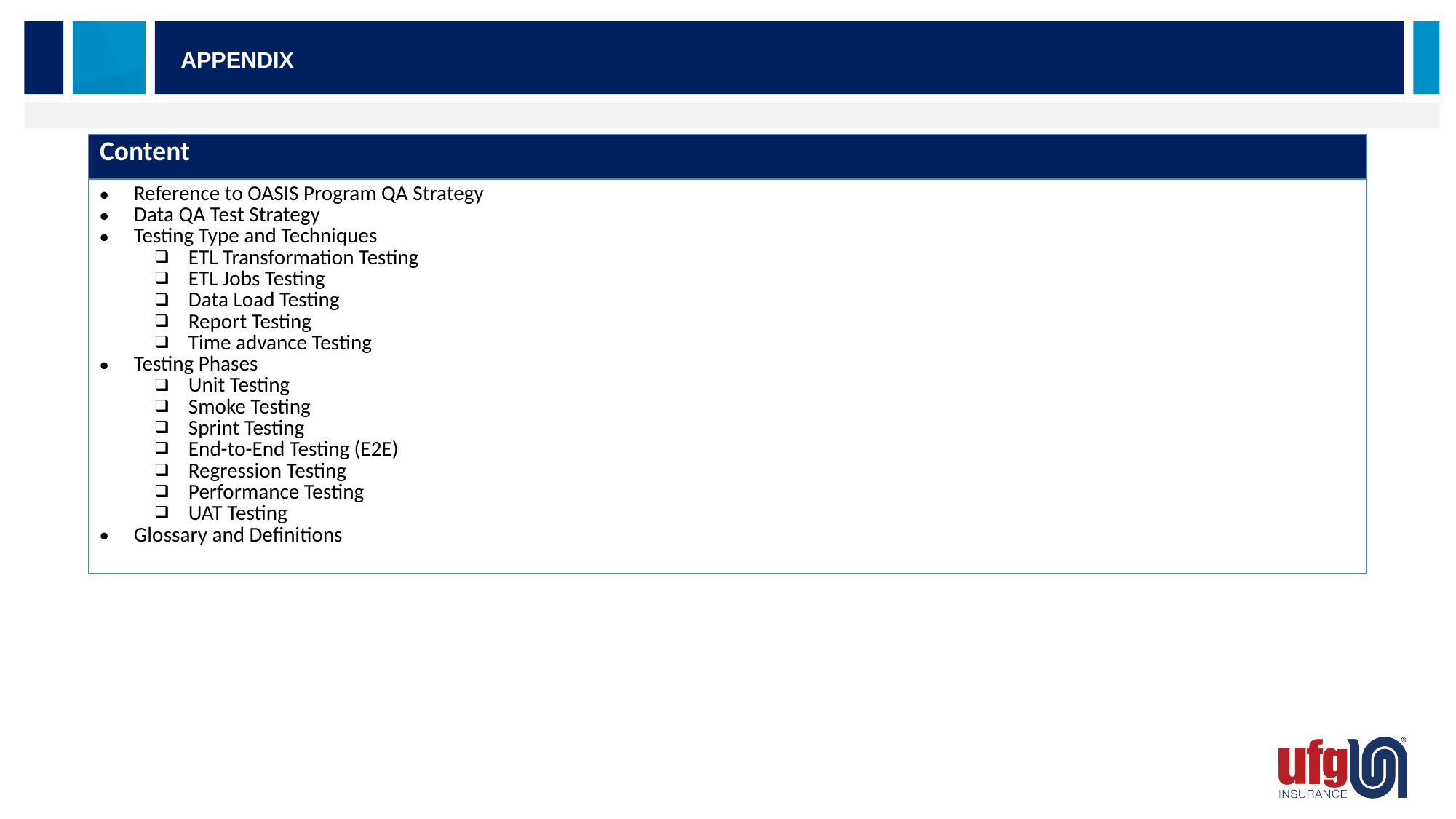

appendix
| Content |
| --- |
| Reference to OASIS Program QA Strategy Data QA Test Strategy Testing Type and Techniques ETL Transformation Testing ETL Jobs Testing Data Load Testing Report Testing Time advance Testing Testing Phases Unit Testing Smoke Testing Sprint Testing End-to-End Testing (E2E) Regression Testing Performance Testing UAT Testing Glossary and Definitions |